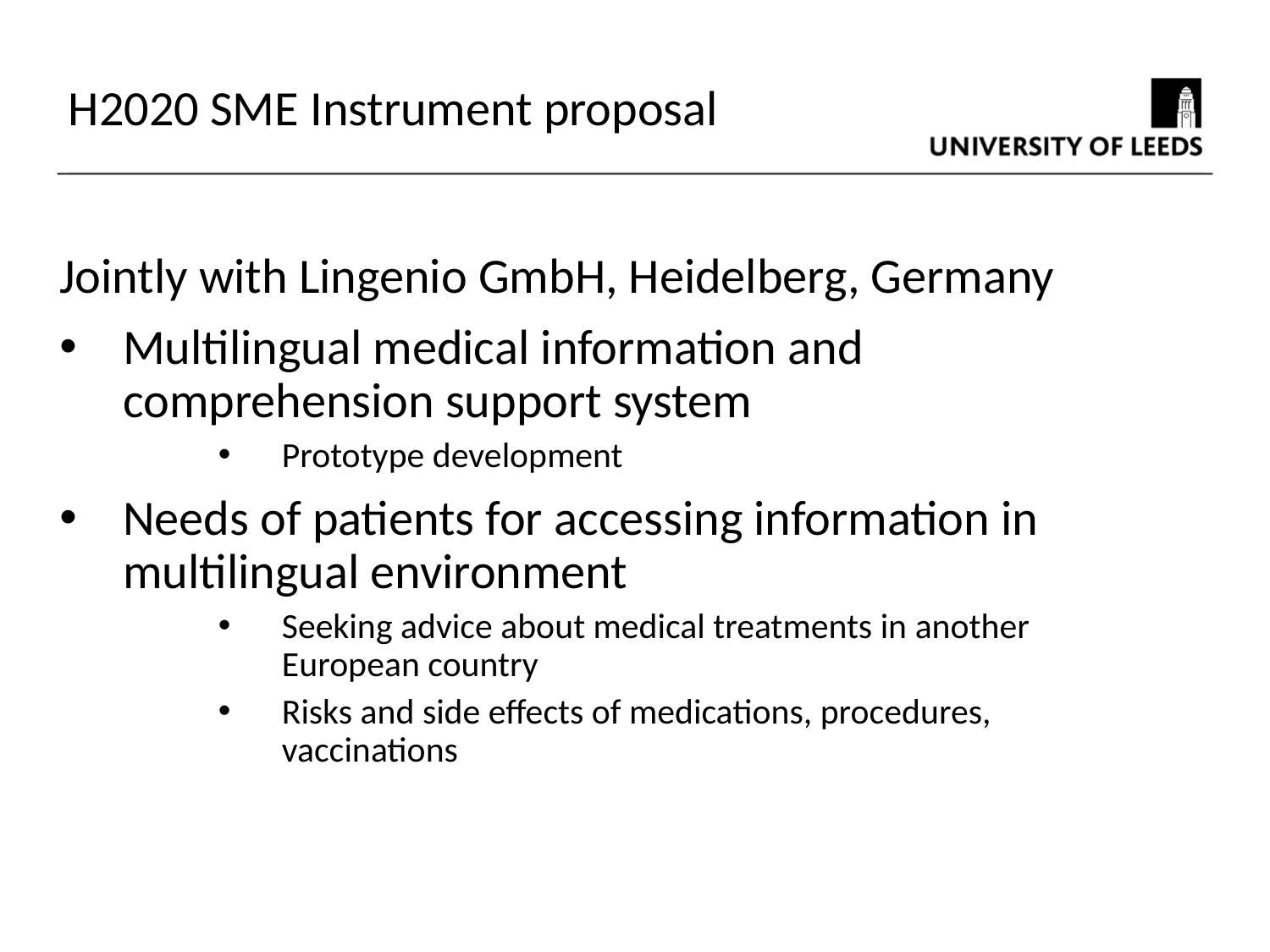

H2020 SME Instrument proposal
Jointly with Lingenio GmbH, Heidelberg, Germany
Multilingual medical information and comprehension support system
Prototype development
Needs of patients for accessing information in multilingual environment
Seeking advice about medical treatments in another European country
Risks and side effects of medications, procedures, vaccinations